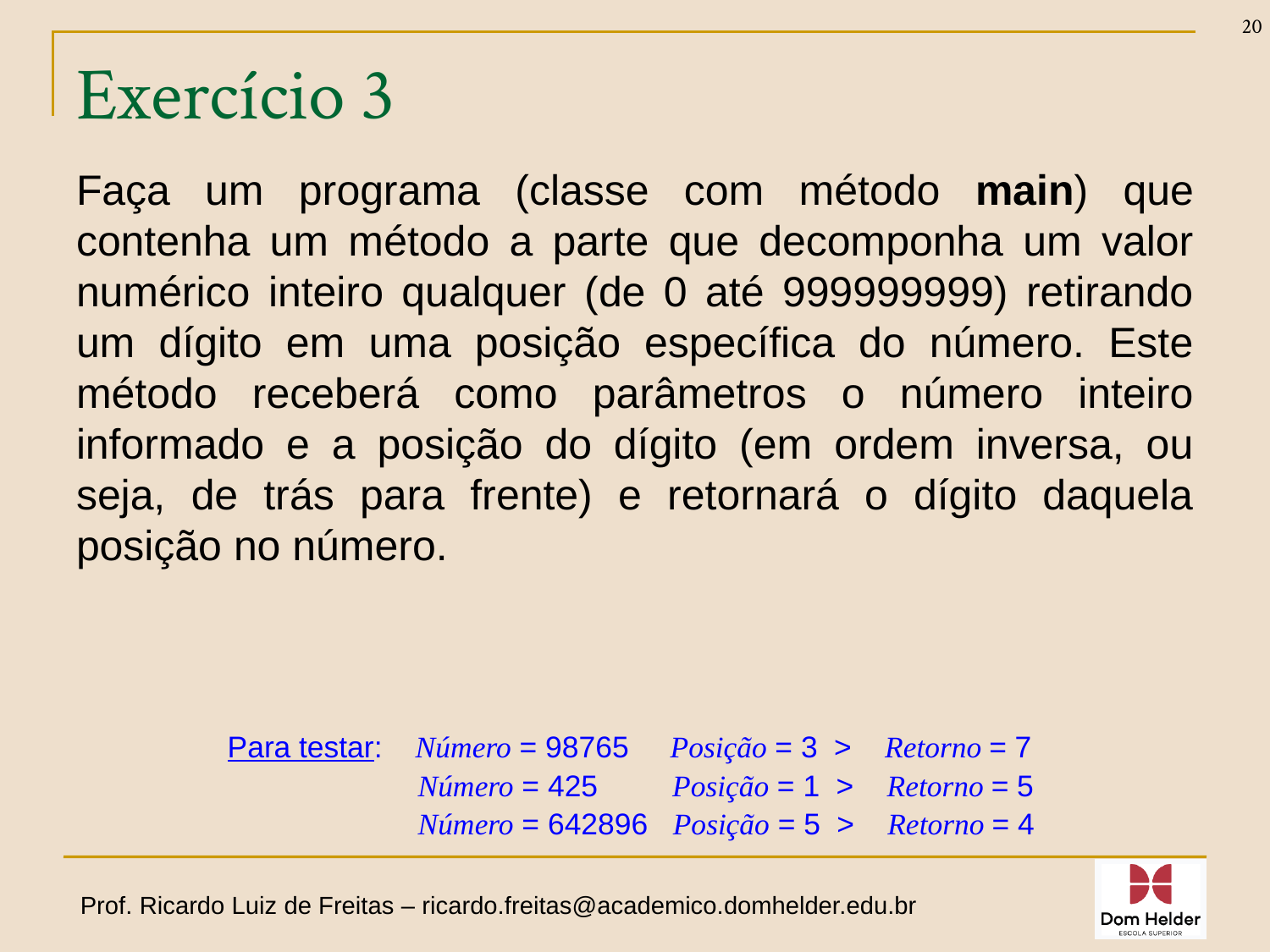

20
# Exercício 3
Faça um programa (classe com método main) que contenha um método a parte que decomponha um valor numérico inteiro qualquer (de 0 até 999999999) retirando um dígito em uma posição específica do número. Este método receberá como parâmetros o número inteiro informado e a posição do dígito (em ordem inversa, ou seja, de trás para frente) e retornará o dígito daquela posição no número.

Para testar:    Número = 98765     Posição = 3  >    Retorno = 7
                         Número = 425         Posição = 1  >    Retorno = 5
                         Número = 642896   Posição = 5  >    Retorno = 4